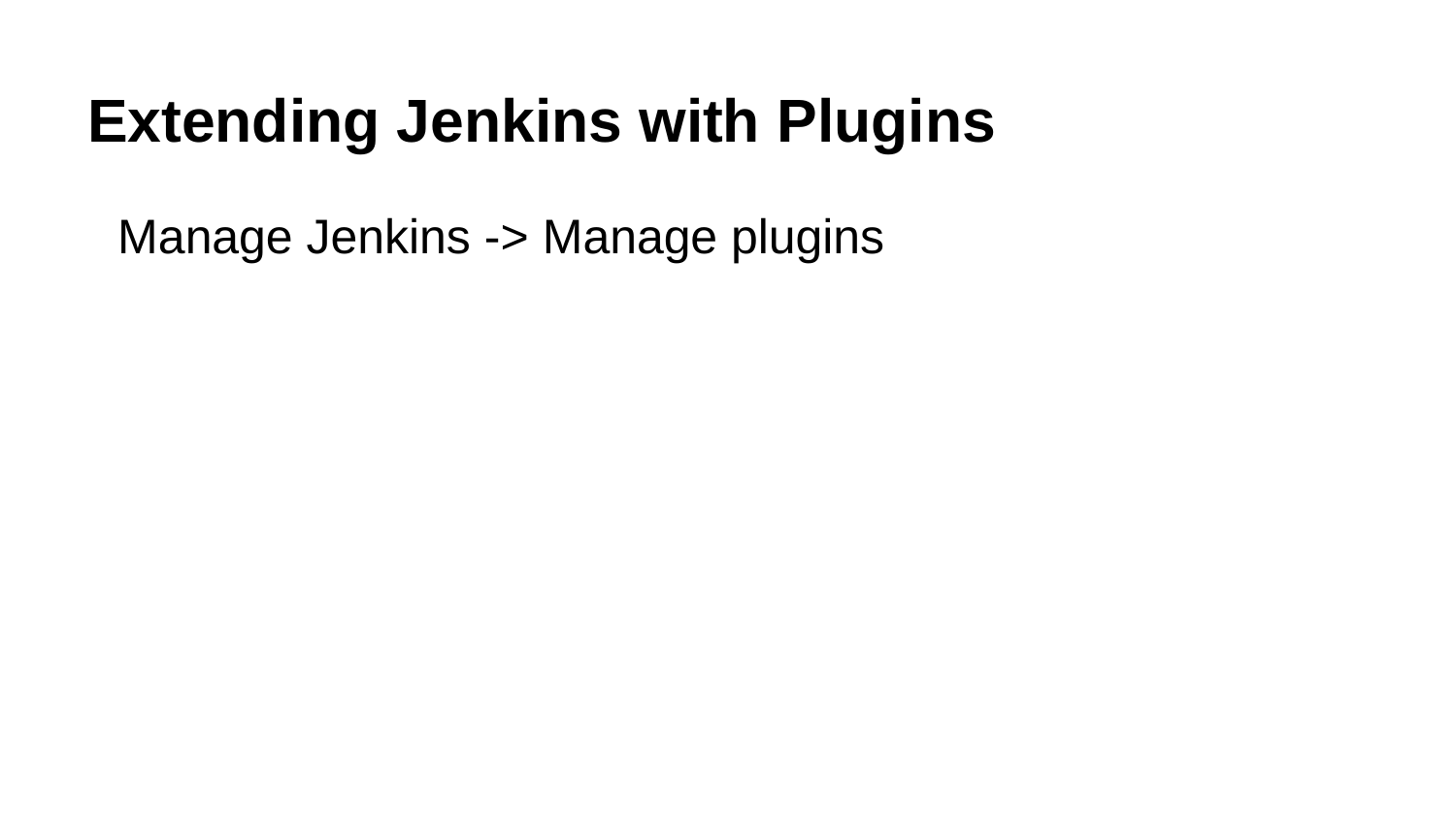

# Extending Jenkins with Plugins
Manage Jenkins -> Manage plugins